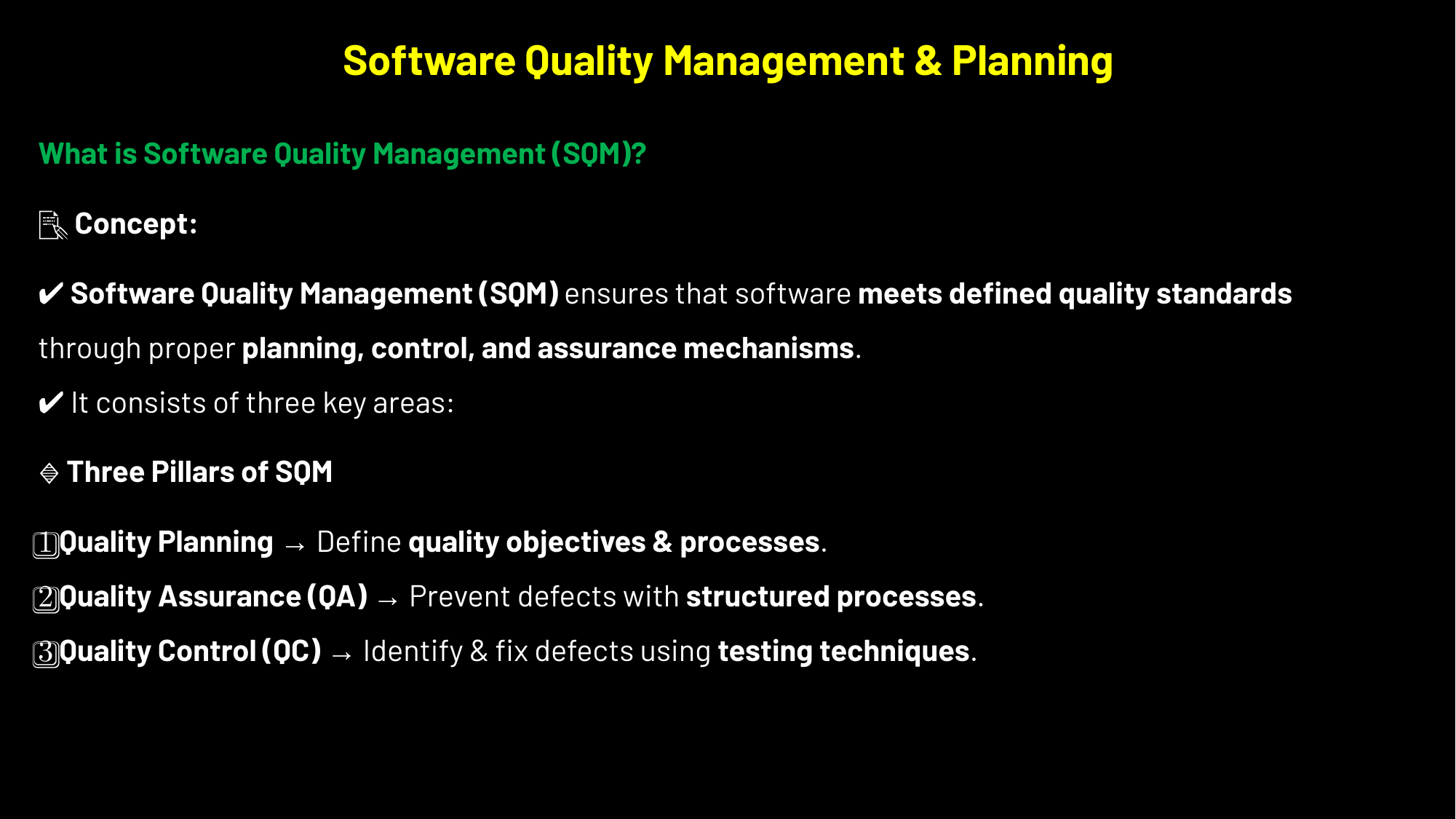

# Software Quality Management & Planning
What is Software Quality Management (SQM)?
📝 Concept:
✔ Software Quality Management (SQM) ensures that software meets defined quality standards through proper planning, control, and assurance mechanisms.
✔ It consists of three key areas:
🔹 Three Pillars of SQM
1️⃣ Quality Planning → Define quality objectives & processes.
2️⃣ Quality Assurance (QA) → Prevent defects with structured processes.
3️⃣ Quality Control (QC) → Identify & fix defects using testing techniques.